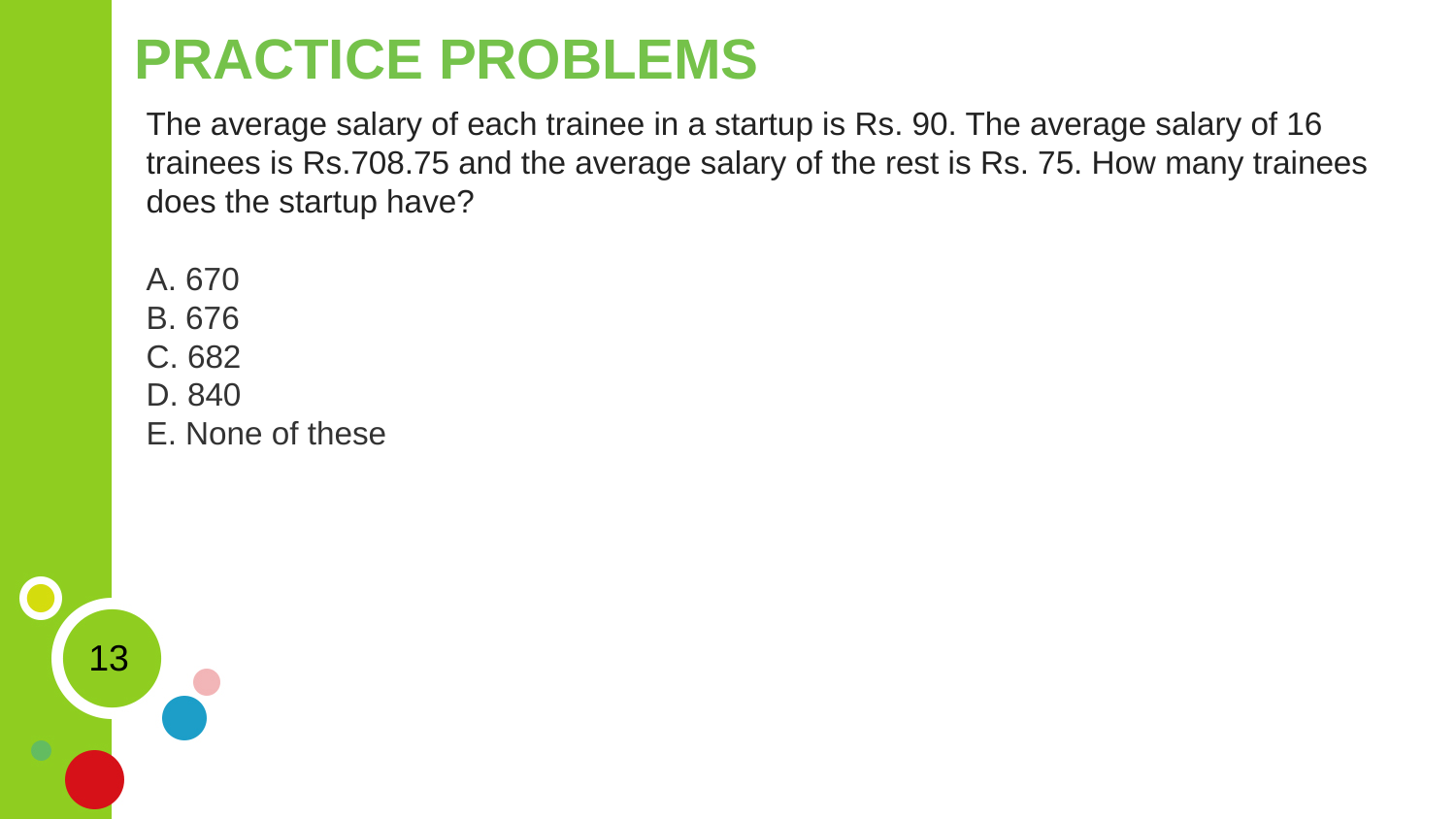

# PRACTICE PROBLEMS
The average salary of each trainee in a startup is Rs. 90. The average salary of 16 trainees is Rs.708.75 and the average salary of the rest is Rs. 75. How many trainees does the startup have?

A. 670
B. 676
C. 682
D. 840
E. None of these
13